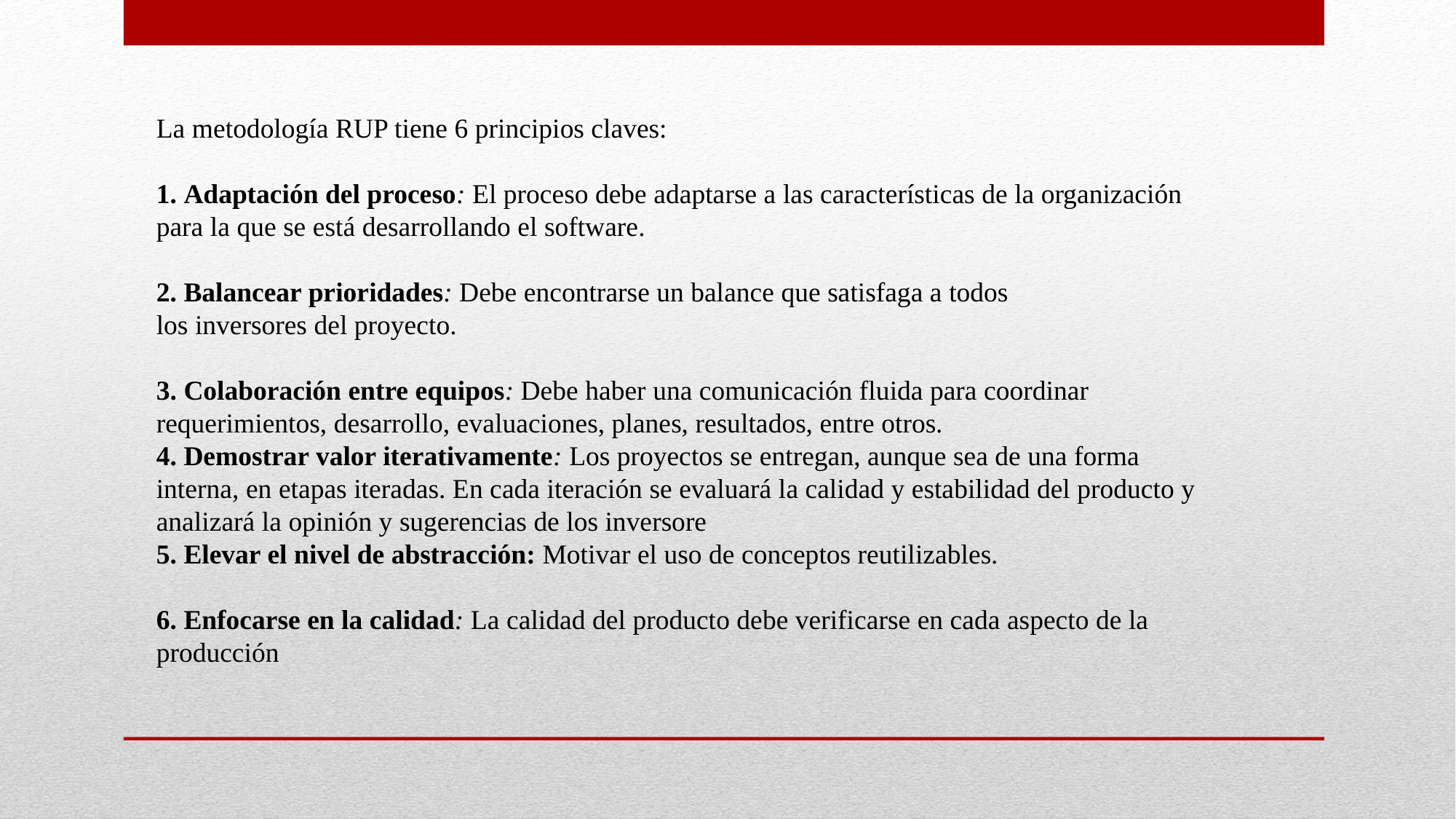

La metodología RUP tiene 6 principios claves:
1. Adaptación del proceso: El proceso debe adaptarse a las características de la organización para la que se está desarrollando el software.
2. Balancear prioridades: Debe encontrarse un balance que satisfaga a todos los inversores del proyecto.
3. Colaboración entre equipos: Debe haber una comunicación fluida para coordinar requerimientos, desarrollo, evaluaciones, planes, resultados, entre otros.
4. Demostrar valor iterativamente: Los proyectos se entregan, aunque sea de una forma interna, en etapas iteradas. En cada iteración se evaluará la calidad y estabilidad del producto y analizará la opinión y sugerencias de los inversore
5. Elevar el nivel de abstracción: Motivar el uso de conceptos reutilizables.
6. Enfocarse en la calidad: La calidad del producto debe verificarse en cada aspecto de la producción